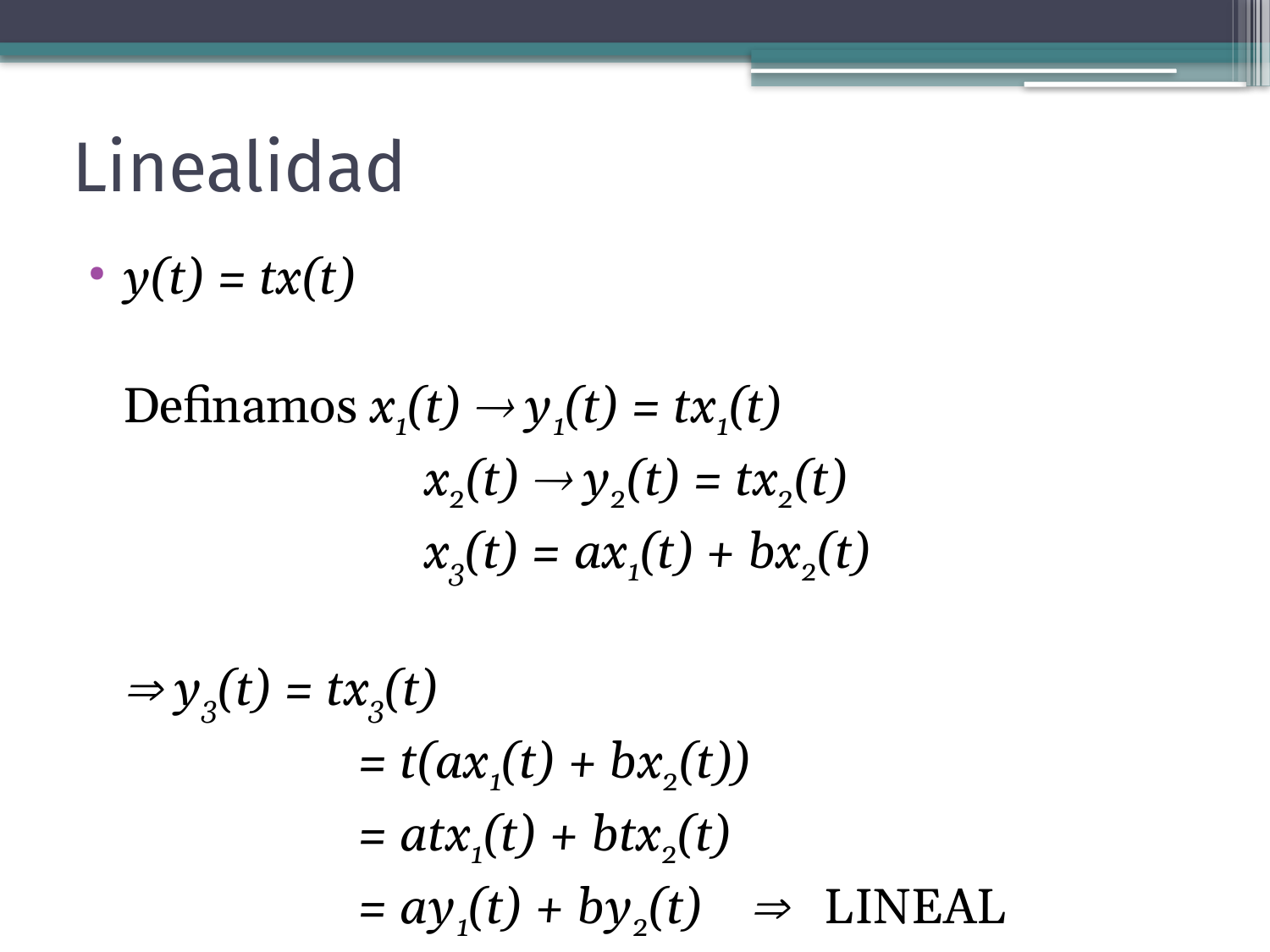

# Linealidad
y(t) = tx(t)

   Definamos x1(t) → y1(t) = tx1(t)
			    x2(t) → y2(t) = tx2(t)
			    x3(t) = ax1(t) + bx2(t)

   ⇒ y3(t) = tx3(t)
		         = t(ax1(t) + bx2(t))
		         = atx1(t) + btx2(t)
		         = ay1(t) + by2(t)    ⇒   LINEAL